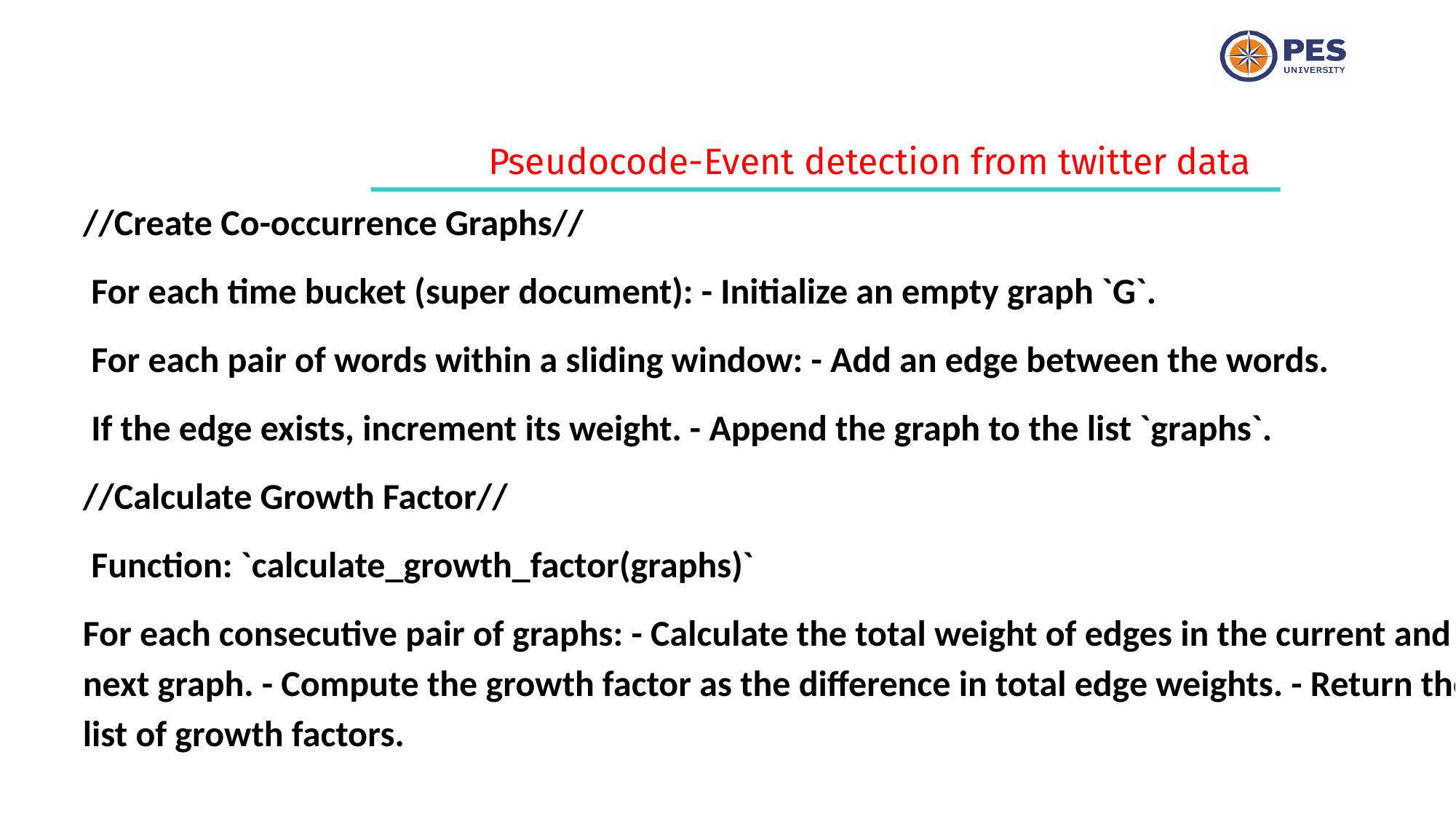

Pseudocode-Event detection from twitter data

//Create Co-occurrence Graphs//
 For each time bucket (super document): - Initialize an empty graph `G`.
 For each pair of words within a sliding window: - Add an edge between the words.
 If the edge exists, increment its weight. - Append the graph to the list `graphs`.
//Calculate Growth Factor//
 Function: `calculate_growth_factor(graphs)`
For each consecutive pair of graphs: - Calculate the total weight of edges in the current and next graph. - Compute the growth factor as the difference in total edge weights. - Return the list of growth factors.